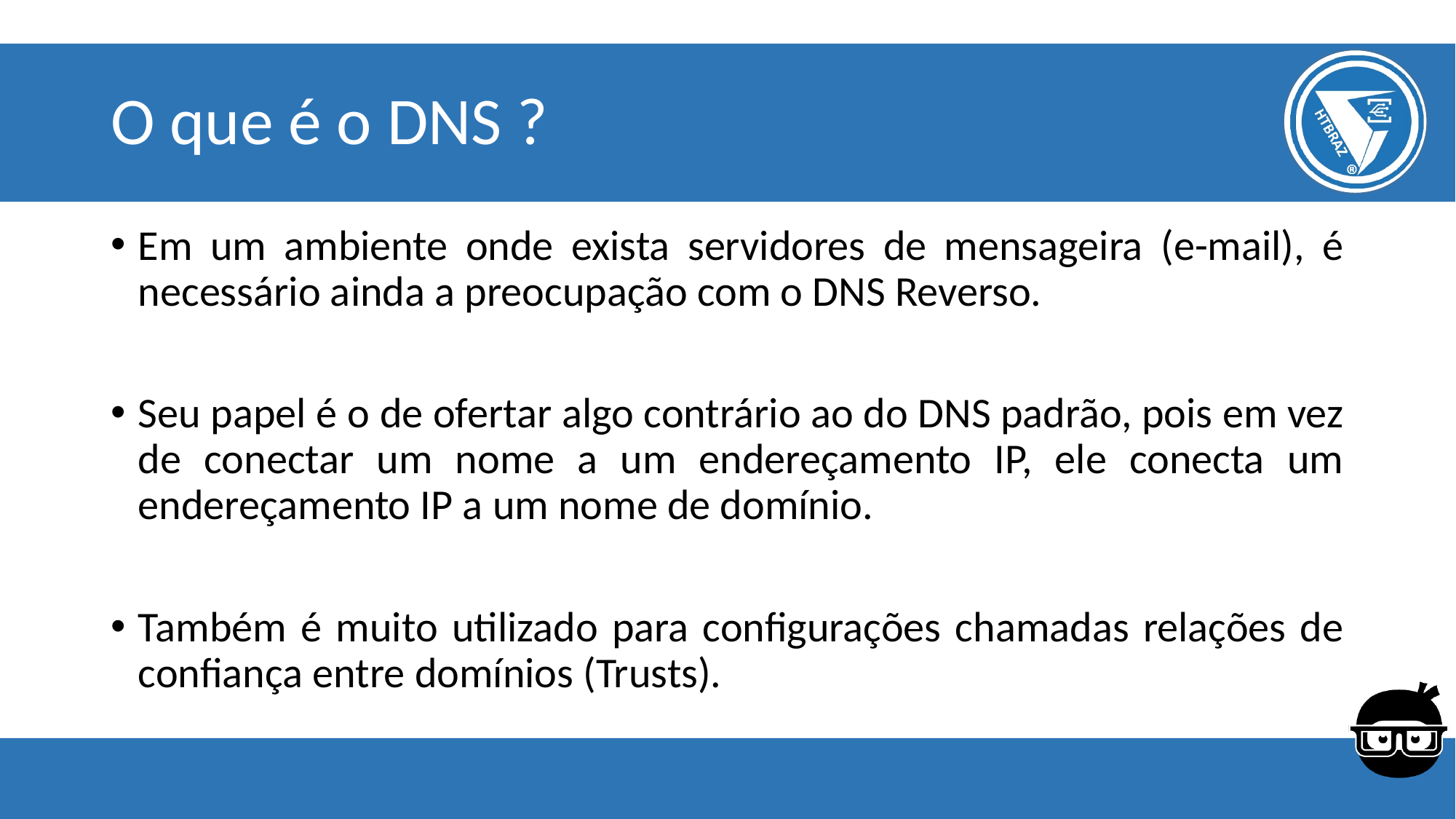

# O que é o DNS ?
Em um ambiente onde exista servidores de mensageira (e-mail), é necessário ainda a preocupação com o DNS Reverso.

Seu papel é o de ofertar algo contrário ao do DNS padrão, pois em vez de conectar um nome a um endereçamento IP, ele conecta um endereçamento IP a um nome de domínio.

Também é muito utilizado para configurações chamadas relações de confiança entre domínios (Trusts).